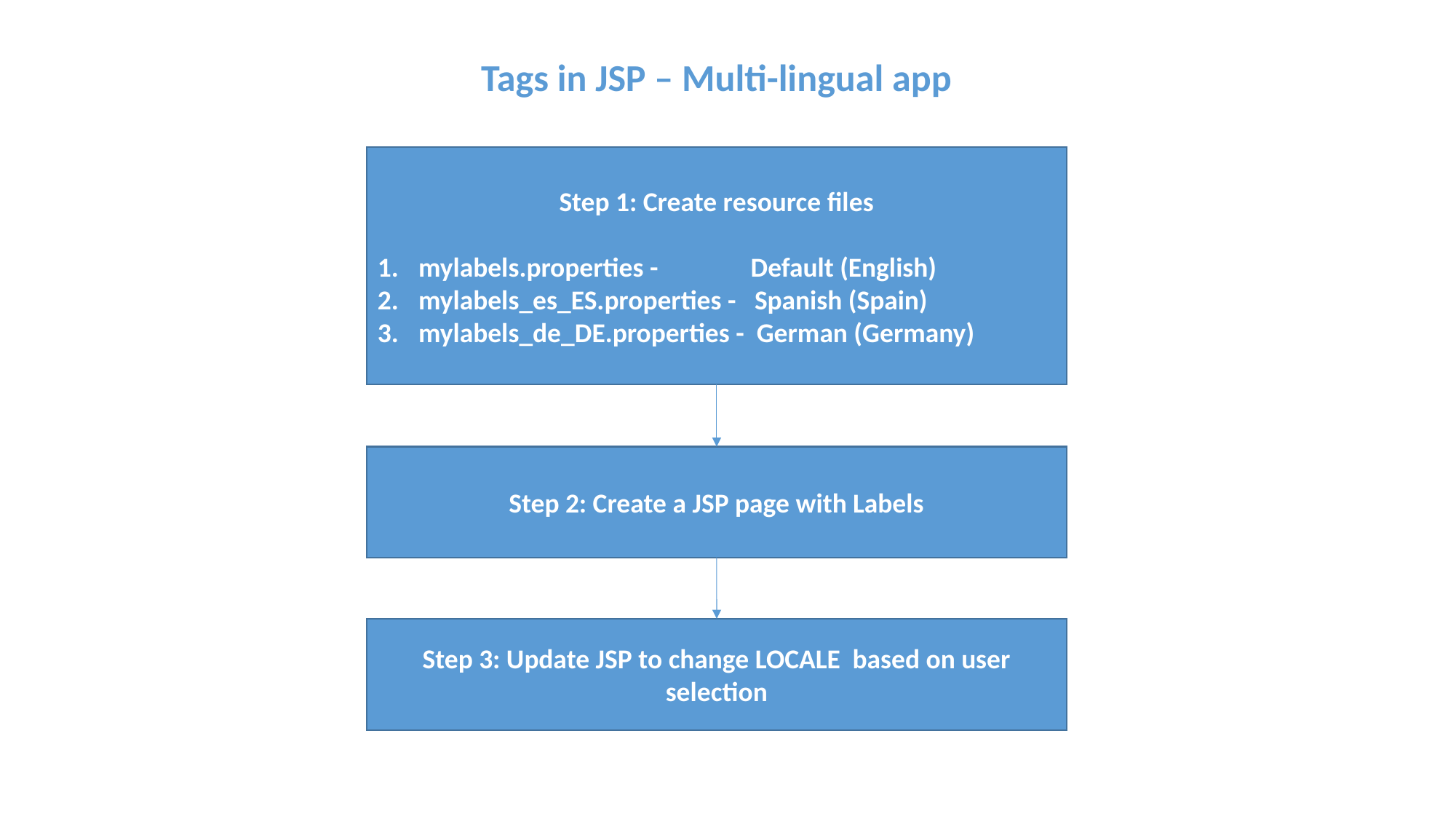

Tags in JSP – Multi-lingual app
Step 1: Create resource files

mylabels.properties -               Default (English)
mylabels_es_ES.properties -   Spanish (Spain)
mylabels_de_DE.properties -  German (Germany)
Step 2: Create a JSP page with Labels
Step 3: Update JSP to change LOCALE  based on user selection